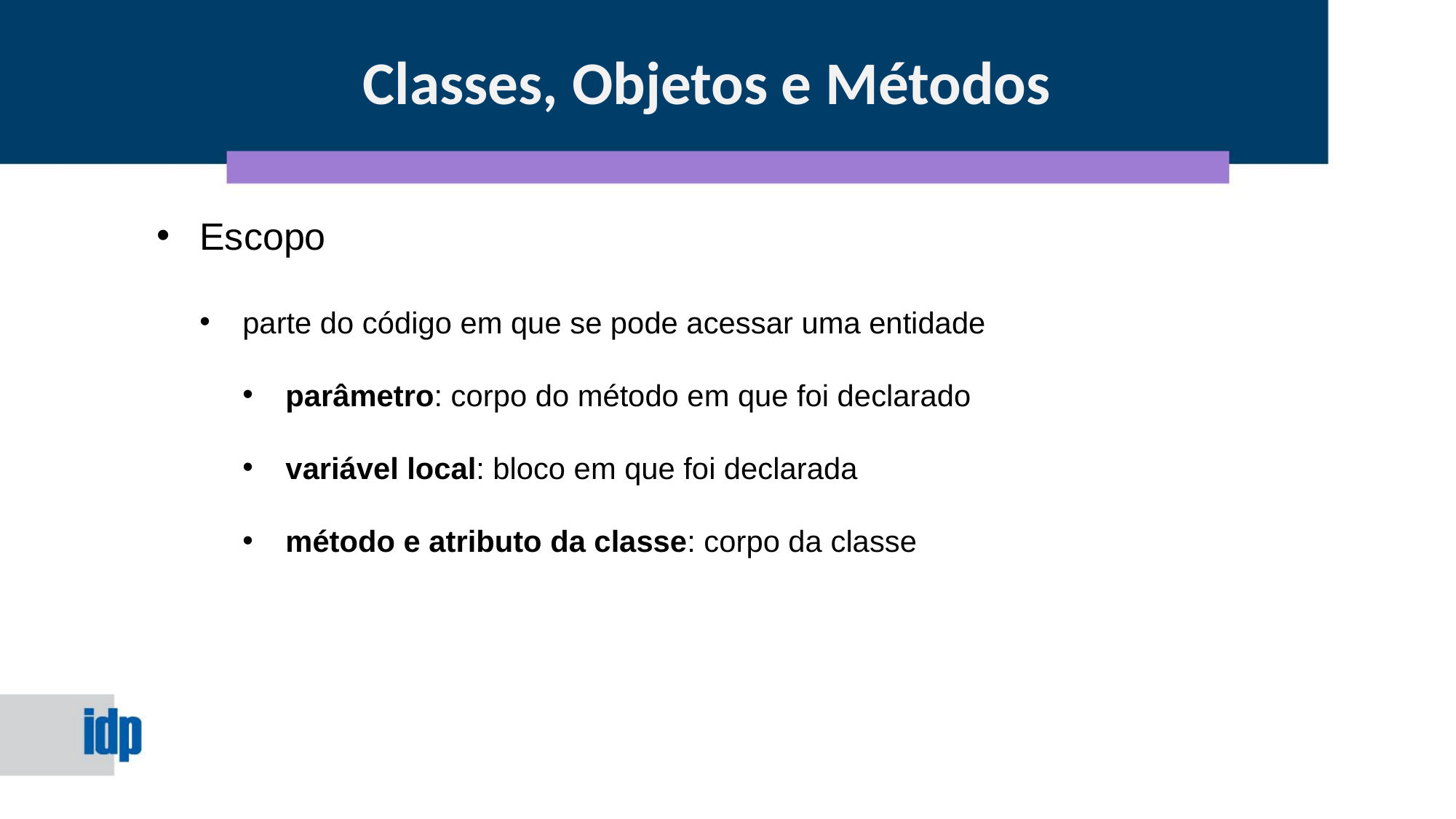

Classes, Objetos e Métodos
Escopo

parte do código em que se pode acessar uma entidade

parâmetro: corpo do método em que foi declarado

variável local: bloco em que foi declarada

método e atributo da classe: corpo da classe